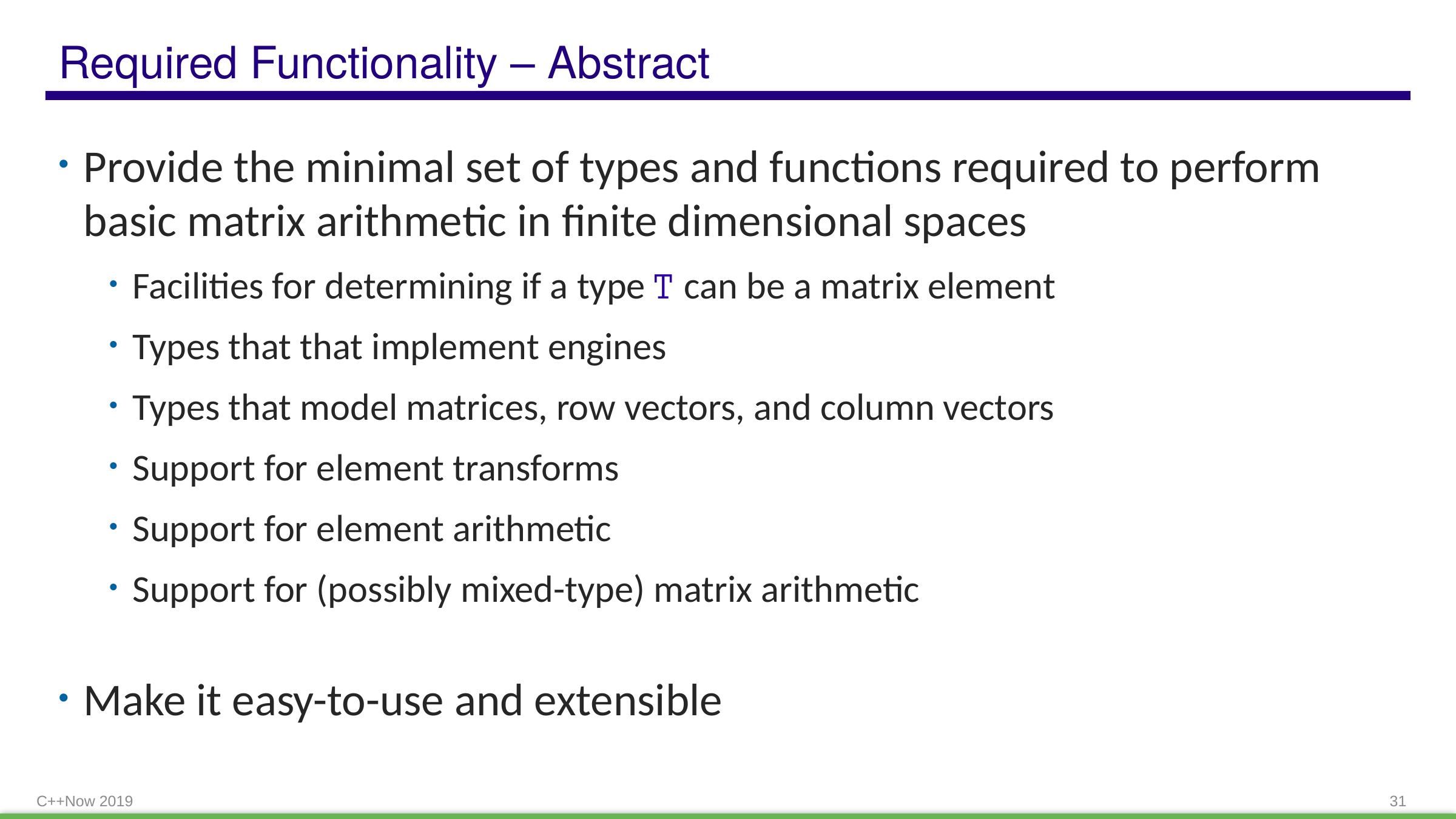

# Required Functionality – Abstract
Provide the minimal set of types and functions required to perform basic matrix arithmetic in finite dimensional spaces
Facilities for determining if a type T can be a matrix element
Types that that implement engines
Types that model matrices, row vectors, and column vectors
Support for element transforms
Support for element arithmetic
Support for (possibly mixed-type) matrix arithmetic
Make it easy-to-use and extensible
C++Now 2019
31